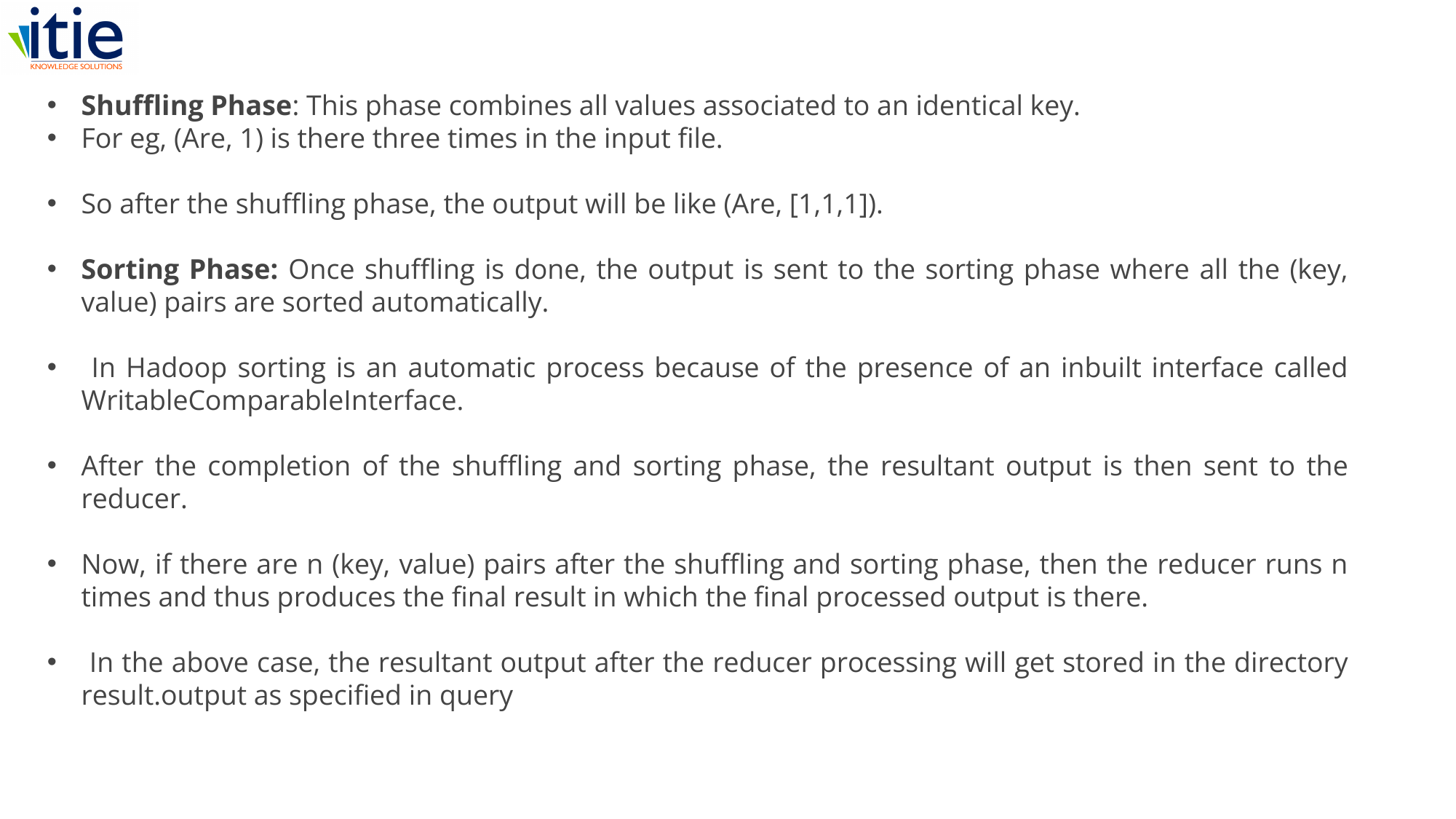

Shuffling Phase: This phase combines all values associated to an identical key.
For eg, (Are, 1) is there three times in the input file.

So after the shuffling phase, the output will be like (Are, [1,1,1]).

Sorting Phase: Once shuffling is done, the output is sent to the sorting phase where all the (key, value) pairs are sorted automatically.

 In Hadoop sorting is an automatic process because of the presence of an inbuilt interface called WritableComparableInterface.

After the completion of the shuffling and sorting phase, the resultant output is then sent to the reducer.

Now, if there are n (key, value) pairs after the shuffling and sorting phase, then the reducer runs n times and thus produces the final result in which the final processed output is there.

 In the above case, the resultant output after the reducer processing will get stored in the directory result.output as specified in query.equerycode written to process the query on the data.